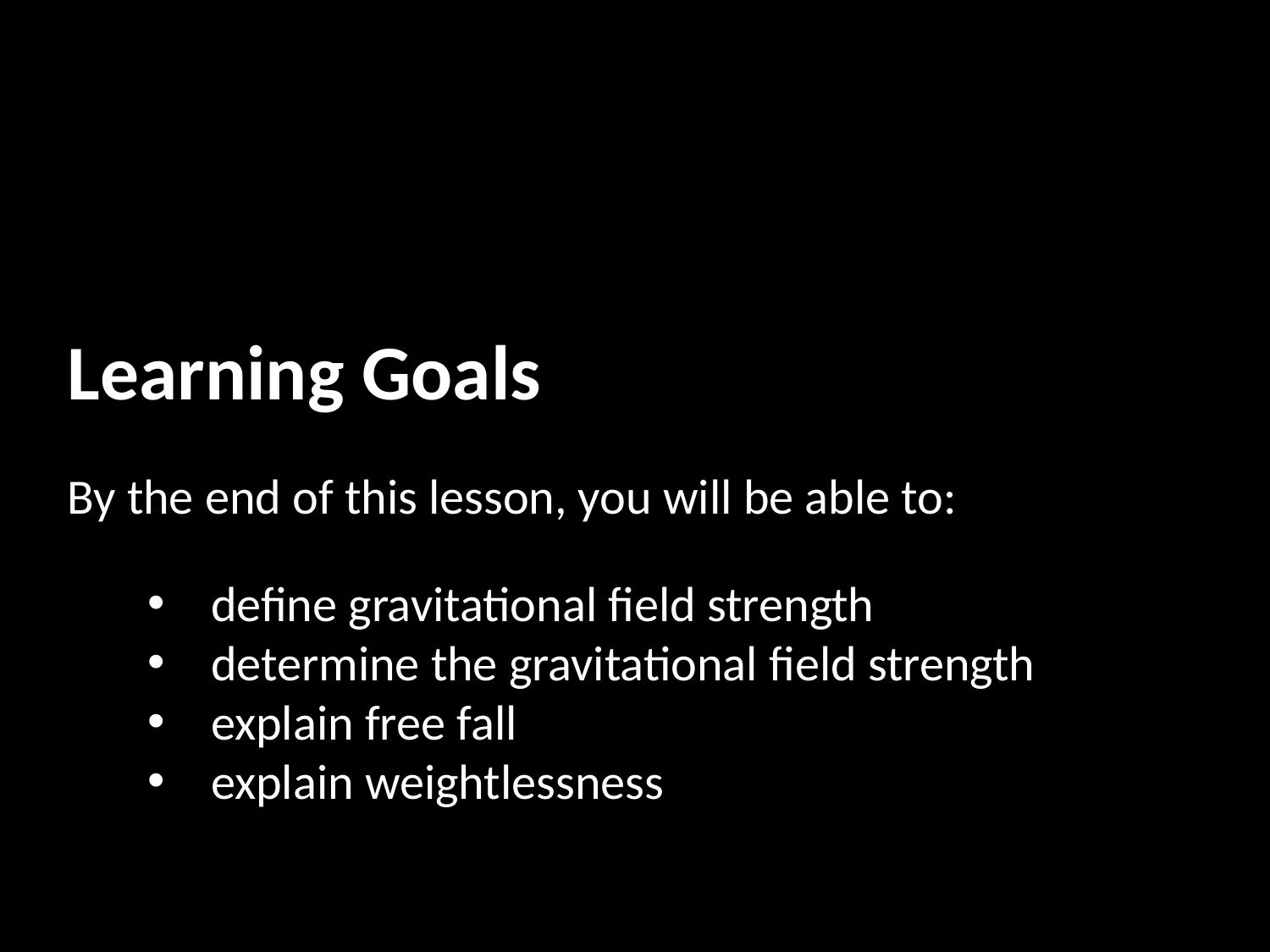

Learning Goals
By the end of this lesson, you will be able to:
define gravitational field strength
determine the gravitational field strength
explain free fall
explain weightlessness